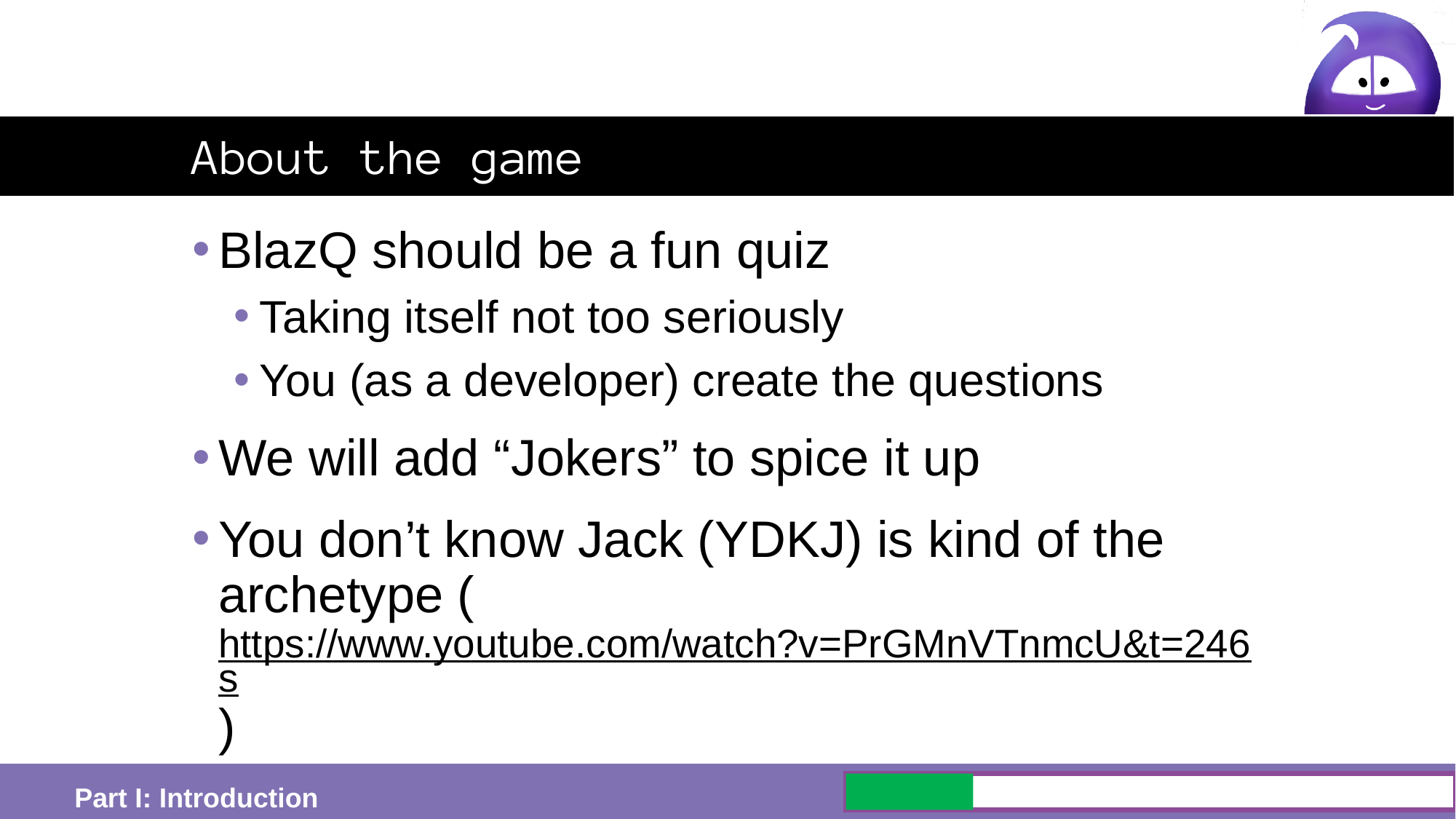

# About the game
BlazQ should be a fun quiz
Taking itself not too seriously
You (as a developer) create the questions
We will add “Jokers” to spice it up
You don’t know Jack (YDKJ) is kind of the archetype (https://www.youtube.com/watch?v=PrGMnVTnmcU&t=246s)

Part I: Introduction